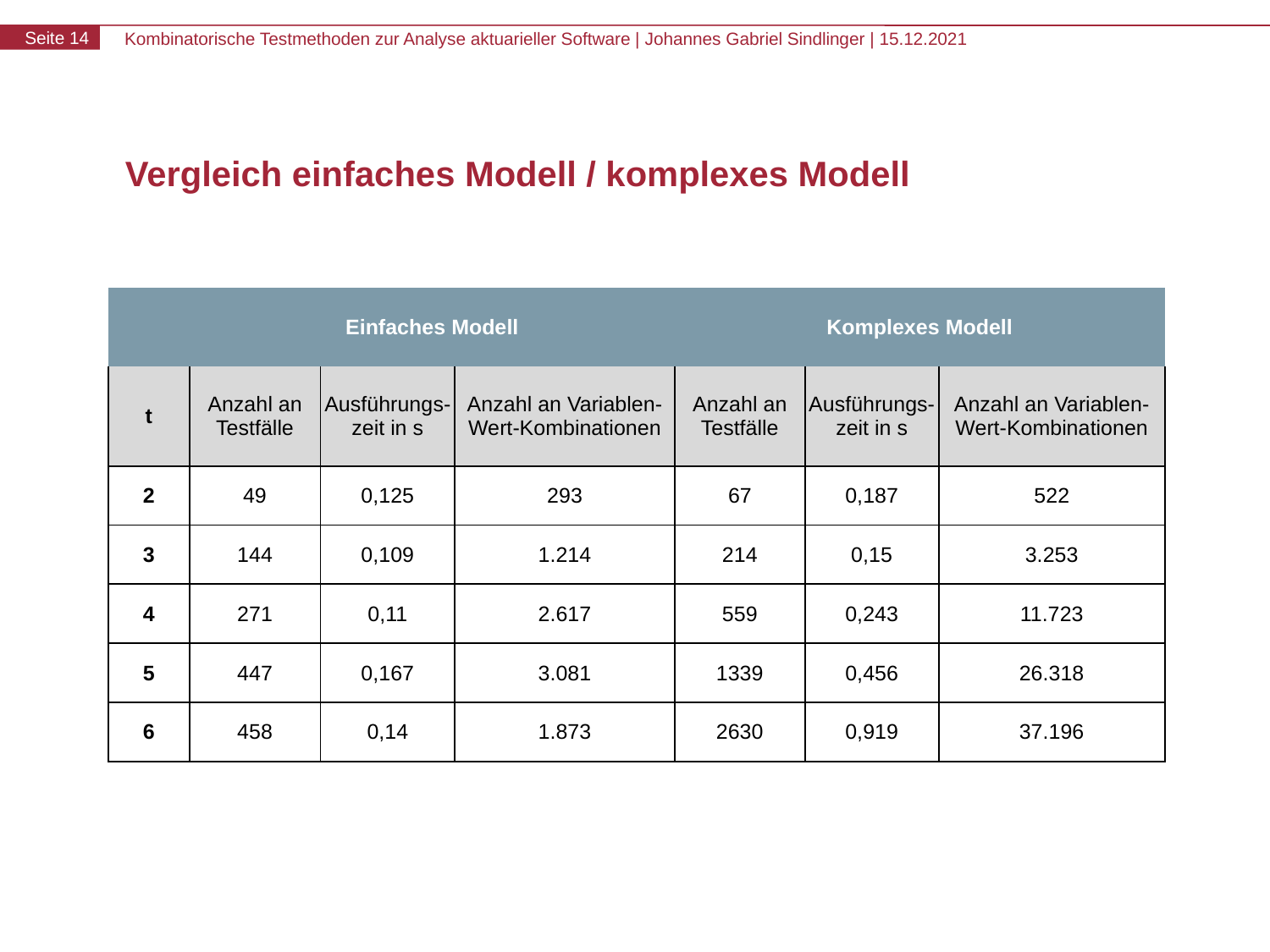

# Vergleich einfaches Modell / komplexes Modell
|  | Einfaches Modell |  |  | Komplexes Modell |  |  |
| --- | --- | --- | --- | --- | --- | --- |
| t | Anzahl an Testfälle | Ausführungs-zeit in s | Anzahl an Variablen-Wert-Kombinationen | Anzahl an Testfälle | Ausführungs-zeit in s | Anzahl an Variablen-Wert-Kombinationen |
| 2 | 49 | 0,125 | 293 | 67 | 0,187 | 522 |
| 3 | 144 | 0,109 | 1.214 | 214 | 0,15 | 3.253 |
| 4 | 271 | 0,11 | 2.617 | 559 | 0,243 | 11.723 |
| 5 | 447 | 0,167 | 3.081 | 1339 | 0,456 | 26.318 |
| 6 | 458 | 0,14 | 1.873 | 2630 | 0,919 | 37.196 |